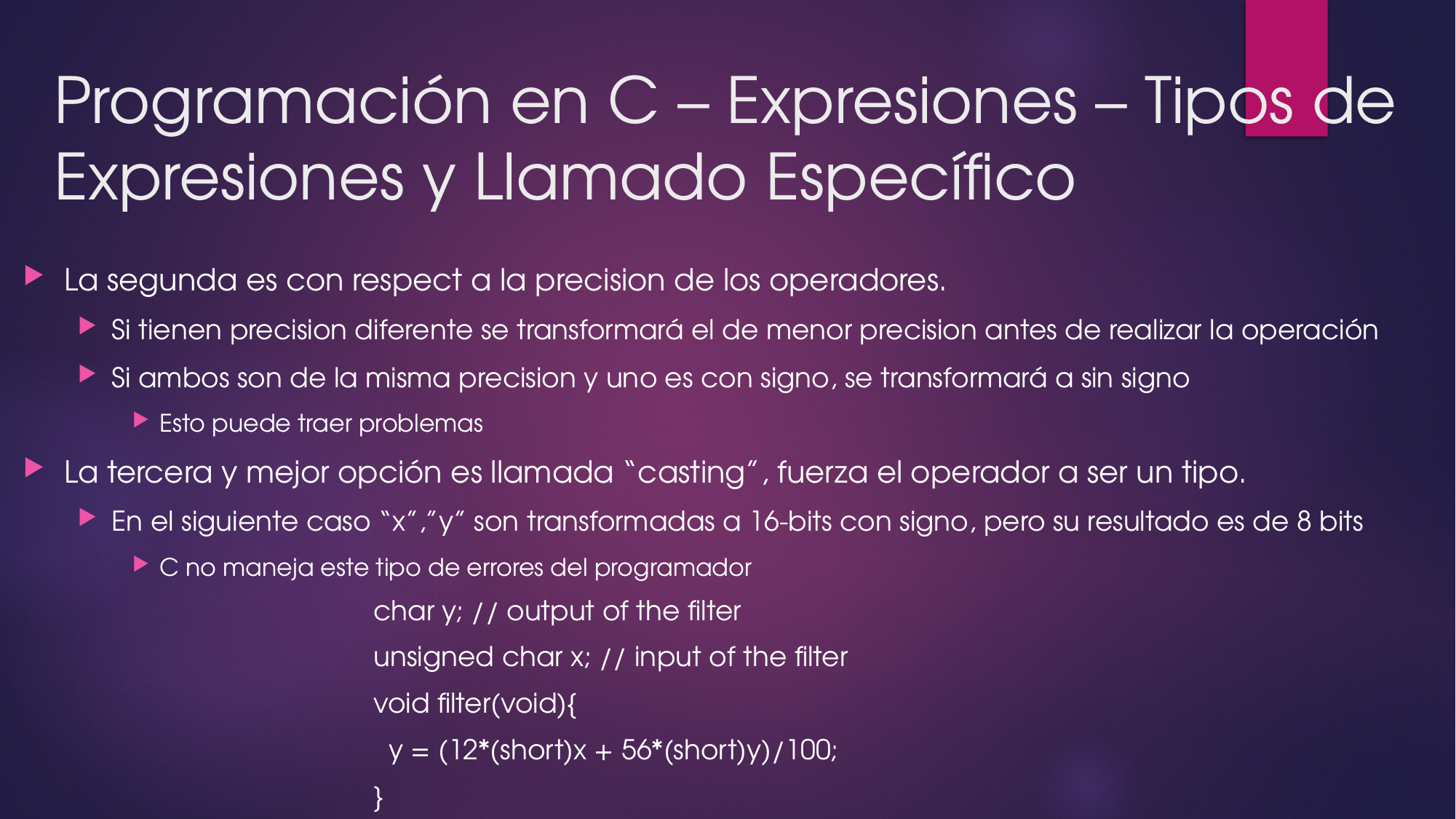

# Programación en C – Expresiones – Tipos de Expresiones y Llamado Específico
La segunda es con respect a la precision de los operadores.
Si tienen precision diferente se transformará el de menor precision antes de realizar la operación
Si ambos son de la misma precision y uno es con signo, se transformará a sin signo
Esto puede traer problemas
La tercera y mejor opción es llamada “casting”, fuerza el operador a ser un tipo.
En el siguiente caso “x”,”y” son transformadas a 16-bits con signo, pero su resultado es de 8 bits
C no maneja este tipo de errores del programador
char y; // output of the filter
unsigned char x; // input of the filter
void filter(void){
  y = (12*(short)x + 56*(short)y)/100;
}